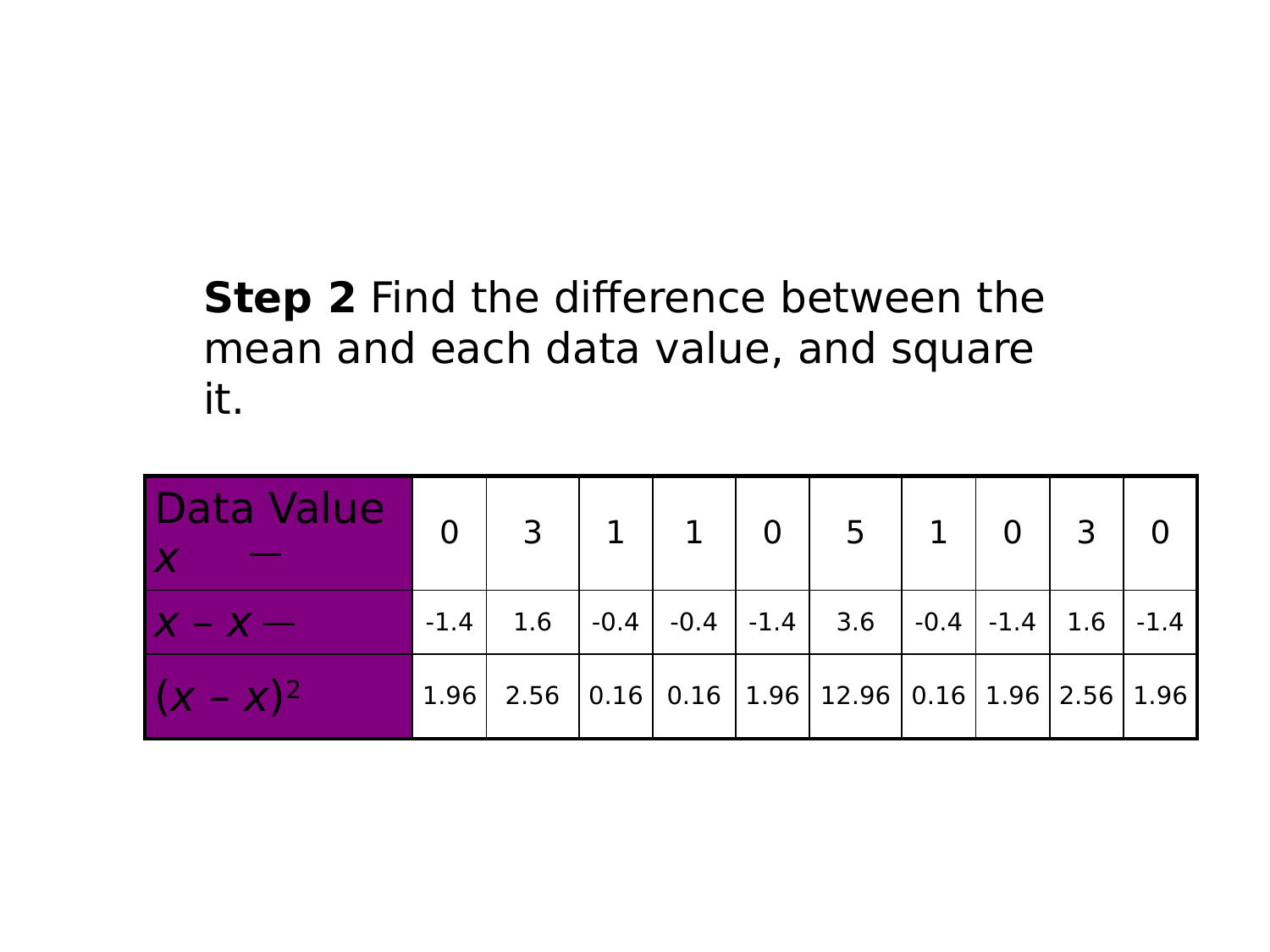

Step 2 Find the difference between the mean and each data value, and square it.
| Data Value x | 0 | 3 | 1 | 1 | 0 | 5 | 1 | 0 | 3 | 0 |
| --- | --- | --- | --- | --- | --- | --- | --- | --- | --- | --- |
| x – x | -1.4 | 1.6 | -0.4 | -0.4 | -1.4 | 3.6 | -0.4 | -1.4 | 1.6 | -1.4 |
| (x – x)2 | 1.96 | 2.56 | 0.16 | 0.16 | 1.96 | 12.96 | 0.16 | 1.96 | 2.56 | 1.96 |